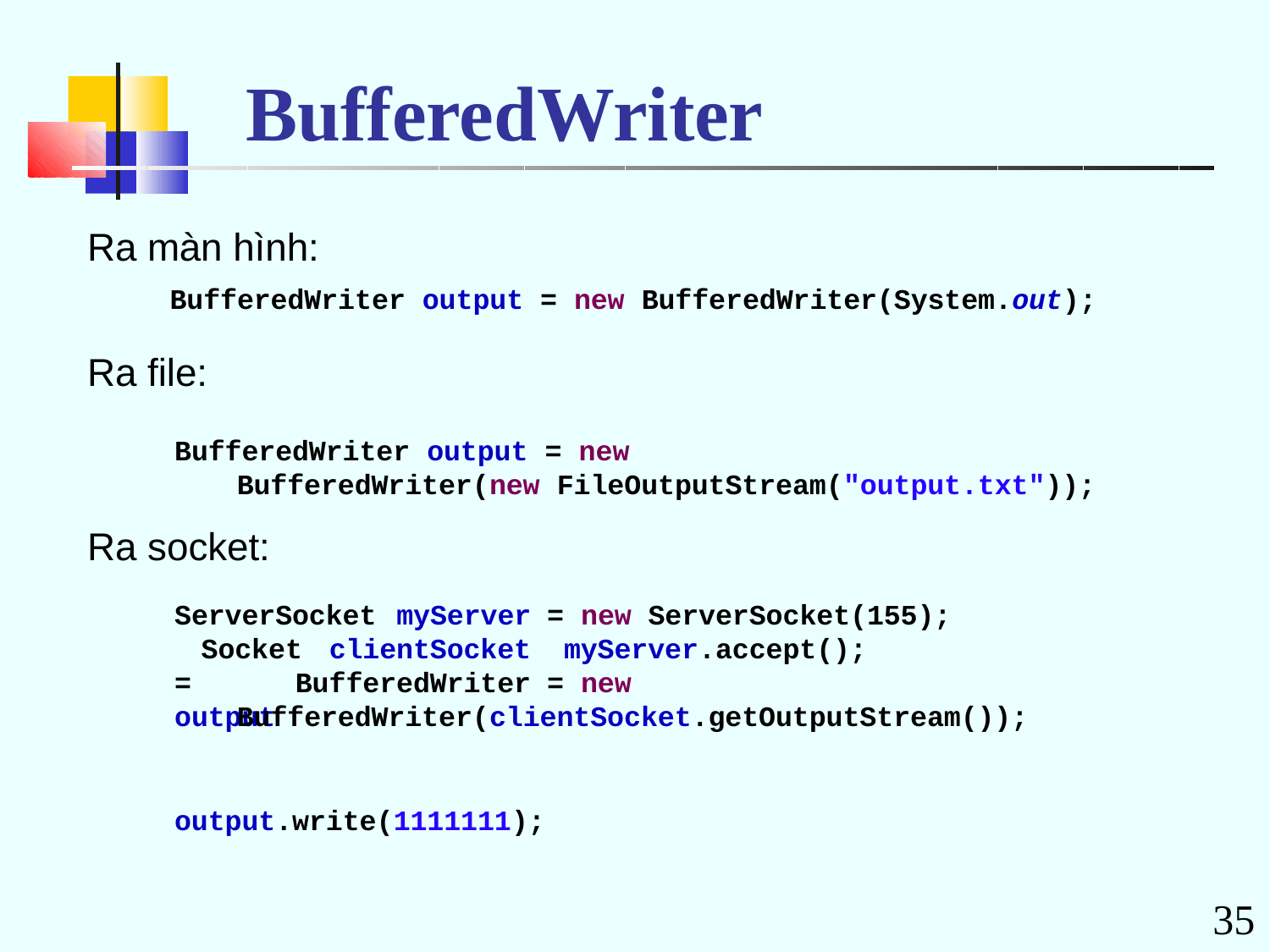

# BufferedWriter

Ra màn hình:
BufferedWriter output = new BufferedWriter(System.out);

Ra file:

BufferedWriter output = new
BufferedWriter(new FileOutputStream("output.txt"));
Ra socket:
ServerSocket myServer  Socket clientSocket =  BufferedWriter output
= new ServerSocket(155);  myServer.accept();
= new
BufferedWriter(clientSocket.getOutputStream());

output.write(1111111);
35